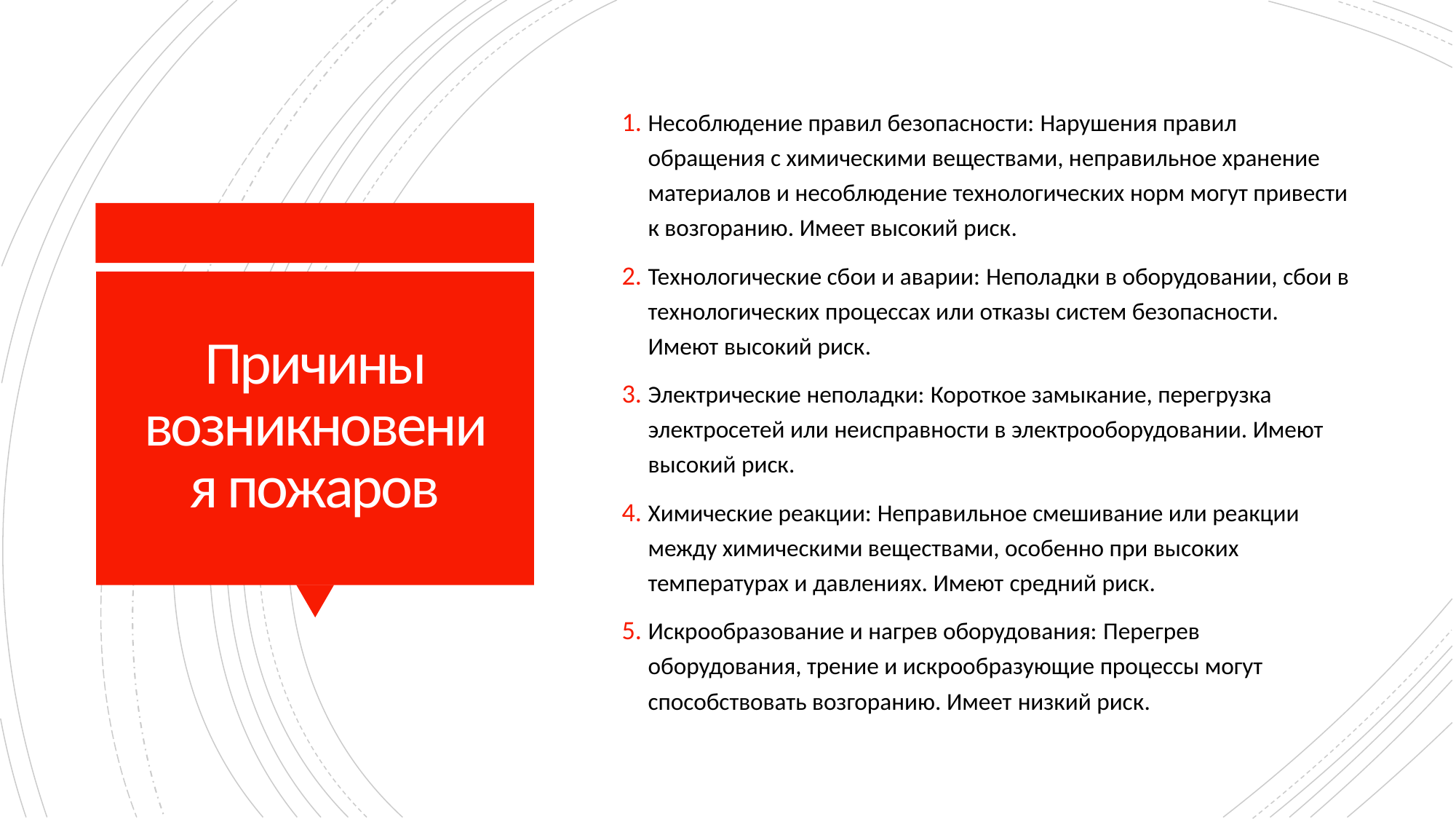

Несоблюдение правил безопасности: Нарушения правил обращения с химическими веществами, неправильное хранение материалов и несоблюдение технологических норм могут привести к возгоранию. Имеет высокий риск.
Технологические сбои и аварии: Неполадки в оборудовании, сбои в технологических процессах или отказы систем безопасности. Имеют высокий риск.
Электрические неполадки: Короткое замыкание, перегрузка электросетей или неисправности в электрооборудовании. Имеют высокий риск.
Химические реакции: Неправильное смешивание или реакции между химическими веществами, особенно при высоких температурах и давлениях. Имеют средний риск.
Искрообразование и нагрев оборудования: Перегрев оборудования, трение и искрообразующие процессы могут способствовать возгоранию. Имеет низкий риск.
# Причины возникновения пожаров